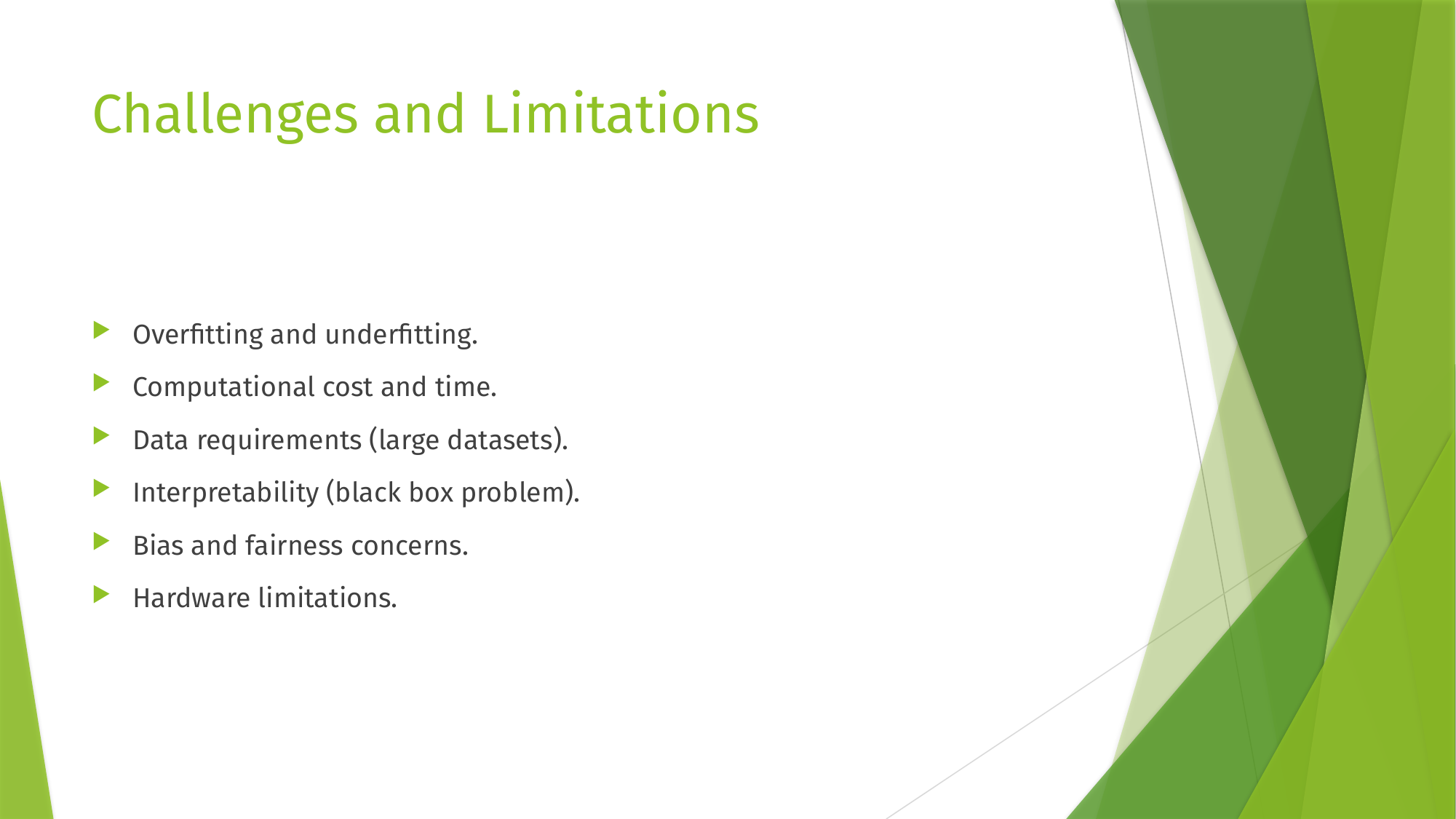

# Challenges and Limitations

Overfitting and underfitting.
Computational cost and time.
Data requirements (large datasets).
Interpretability (black box problem).
Bias and fairness concerns.
Hardware limitations.